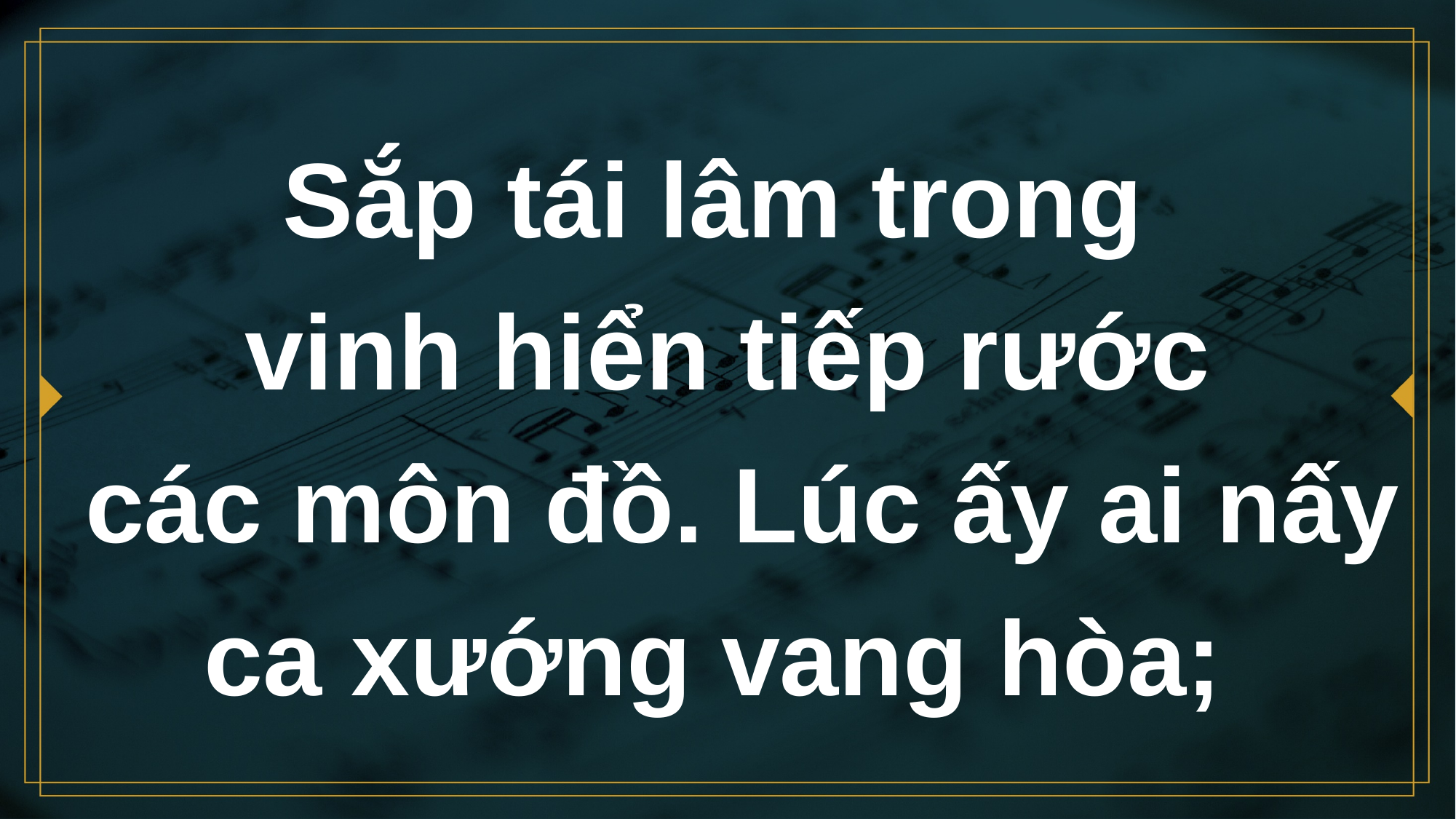

# Sắp tái lâm trong vinh hiển tiếp rước các môn đồ. Lúc ấy ai nấy ca xướng vang hòa;